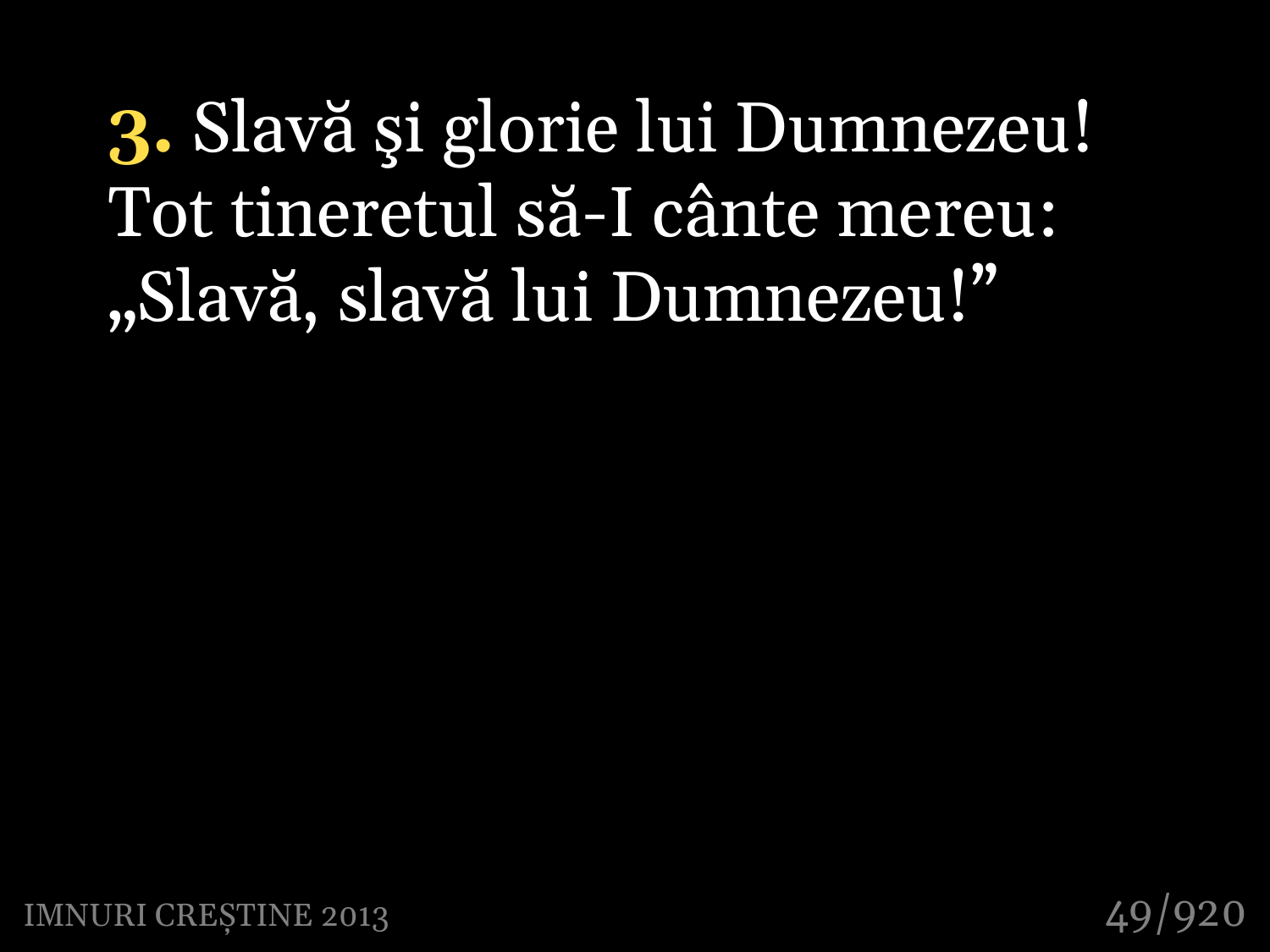

3. Slavă şi glorie lui Dumnezeu!
Tot tineretul să-I cânte mereu:
„Slavă, slavă lui Dumnezeu!”
49/920
IMNURI CREȘTINE 2013